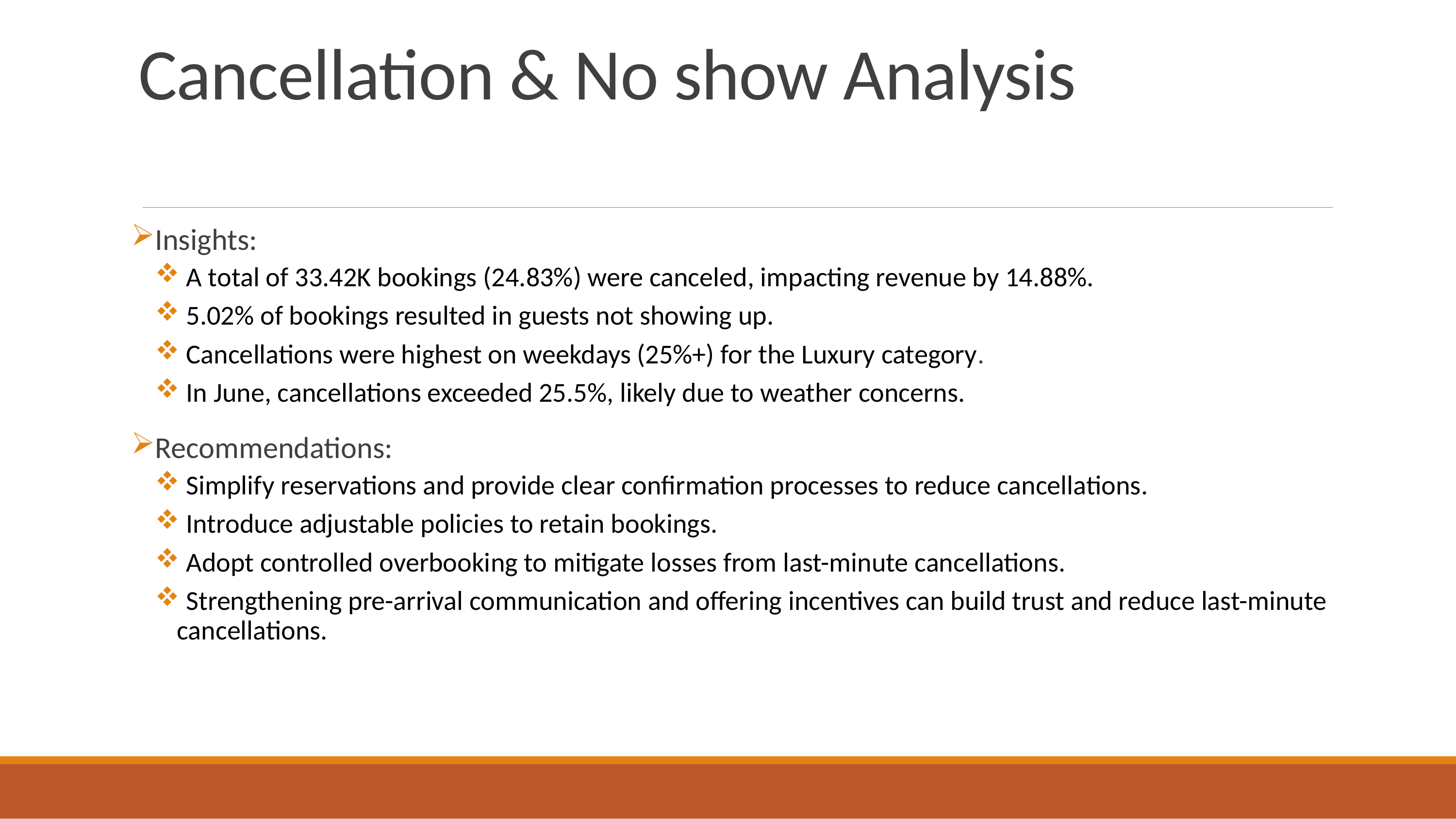

# Cancellation & No show Analysis
Insights:
 A total of 33.42K bookings (24.83%) were canceled, impacting revenue by 14.88%.
 5.02% of bookings resulted in guests not showing up.
 Cancellations were highest on weekdays (25%+) for the Luxury category.
 In June, cancellations exceeded 25.5%, likely due to weather concerns.
Recommendations:
 Simplify reservations and provide clear confirmation processes to reduce cancellations.
 Introduce adjustable policies to retain bookings.
 Adopt controlled overbooking to mitigate losses from last-minute cancellations.
 Strengthening pre-arrival communication and offering incentives can build trust and reduce last-minute cancellations.